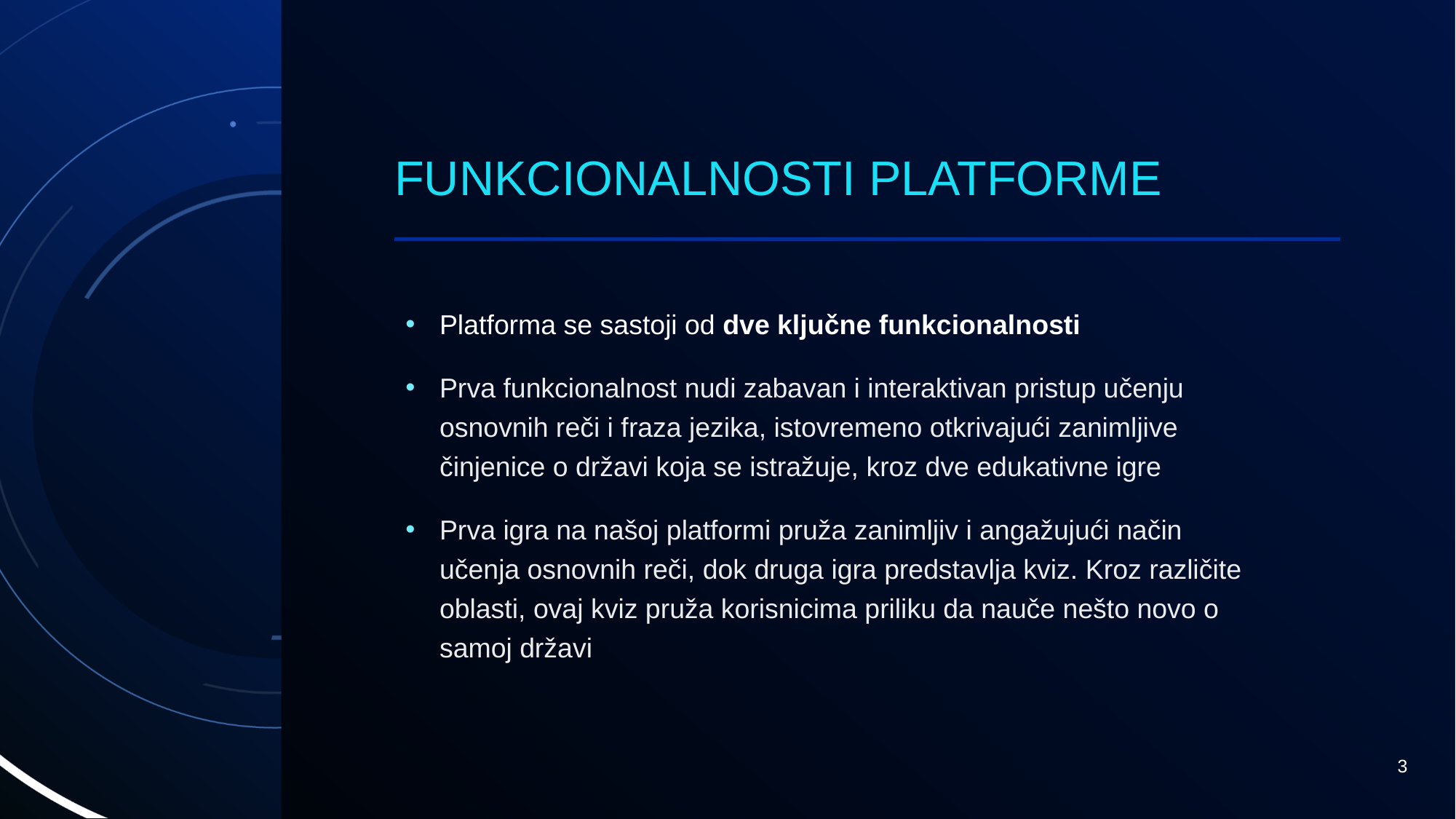

# Funkcionalnosti platforme
Platforma se sastoji od dve ključne funkcionalnosti
Prva funkcionalnost nudi zabavan i interaktivan pristup učenju osnovnih reči i fraza jezika, istovremeno otkrivajući zanimljive činjenice o državi koja se istražuje, kroz dve edukativne igre
Prva igra na našoj platformi pruža zanimljiv i angažujući način učenja osnovnih reči, dok druga igra predstavlja kviz. Kroz različite oblasti, ovaj kviz pruža korisnicima priliku da nauče nešto novo o samoj državi
3